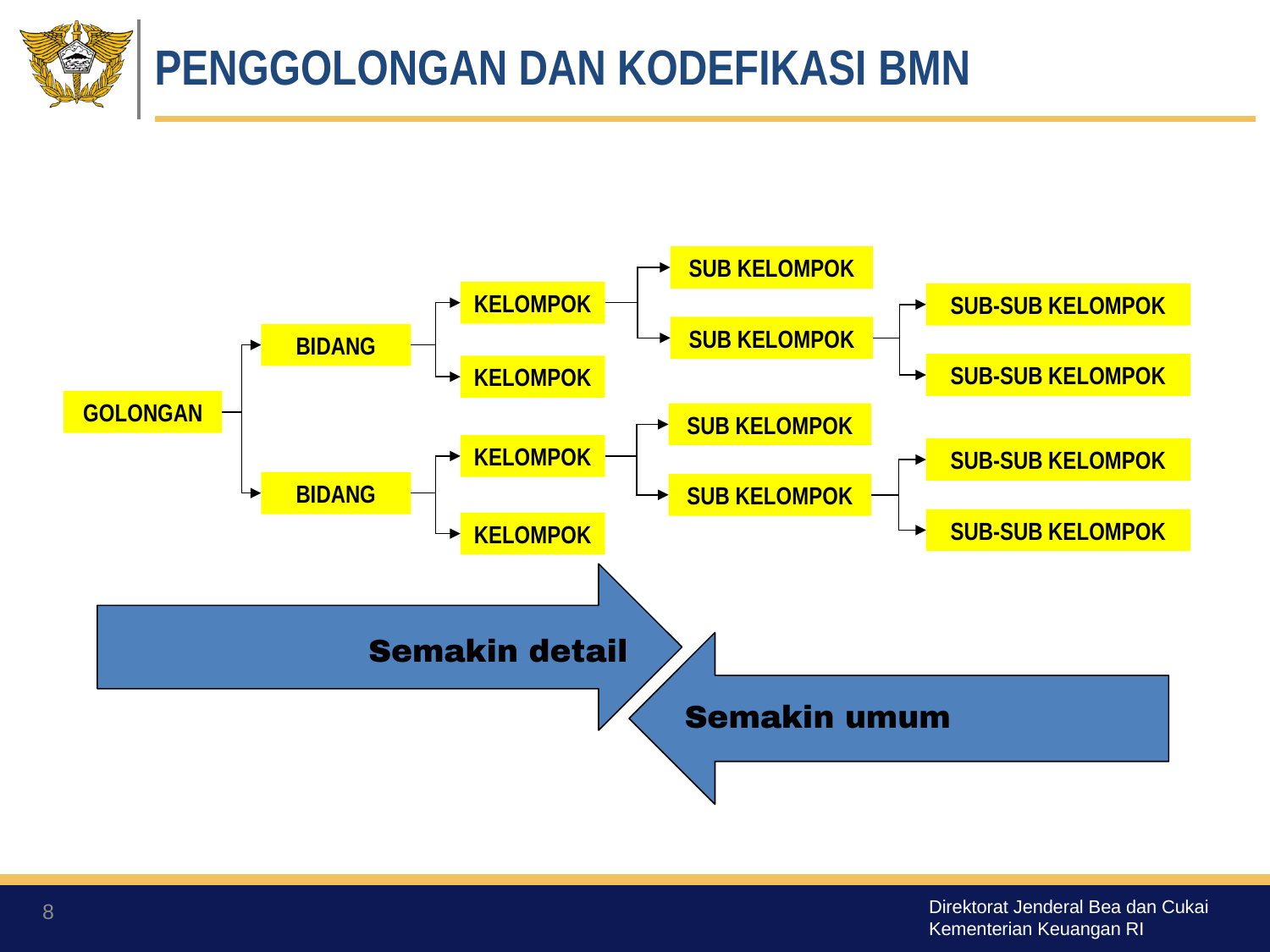

# PENGGOLONGAN DAN KODEFIKASI BMN

SUB KELOMPOK
KELOMPOK
SUB-SUB KELOMPOK
SUB KELOMPOK
BIDANG
SUB-SUB KELOMPOK
KELOMPOK
GOLONGAN
SUB KELOMPOK
KELOMPOK
SUB-SUB KELOMPOK
BIDANG
SUB KELOMPOK
SUB-SUB KELOMPOK
KELOMPOK

Semakin detail

Semakin umum